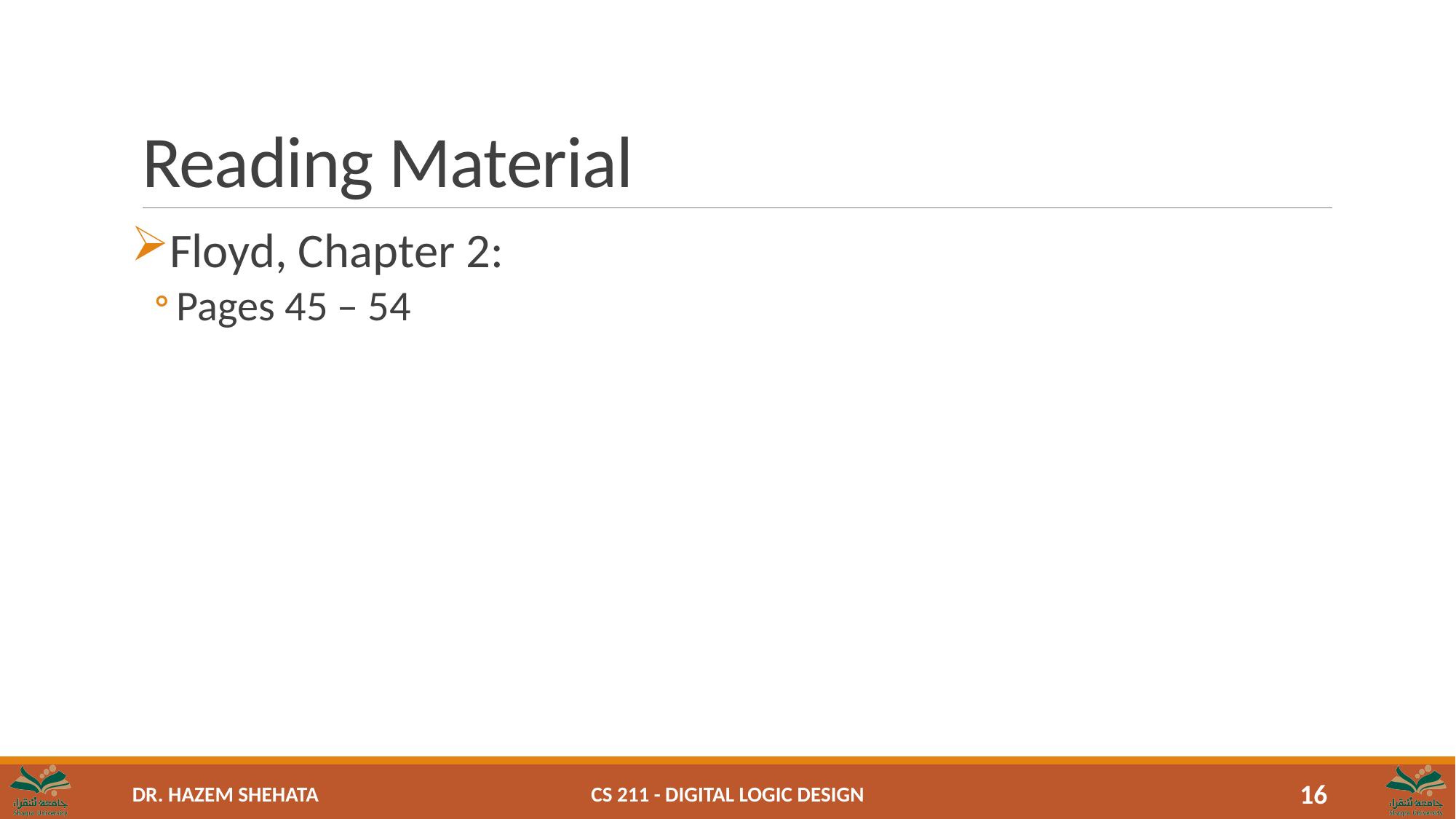

# Reading Material
Floyd, Chapter 2:
Pages 45 – 54
CS 211 - Digital Logic Design
16